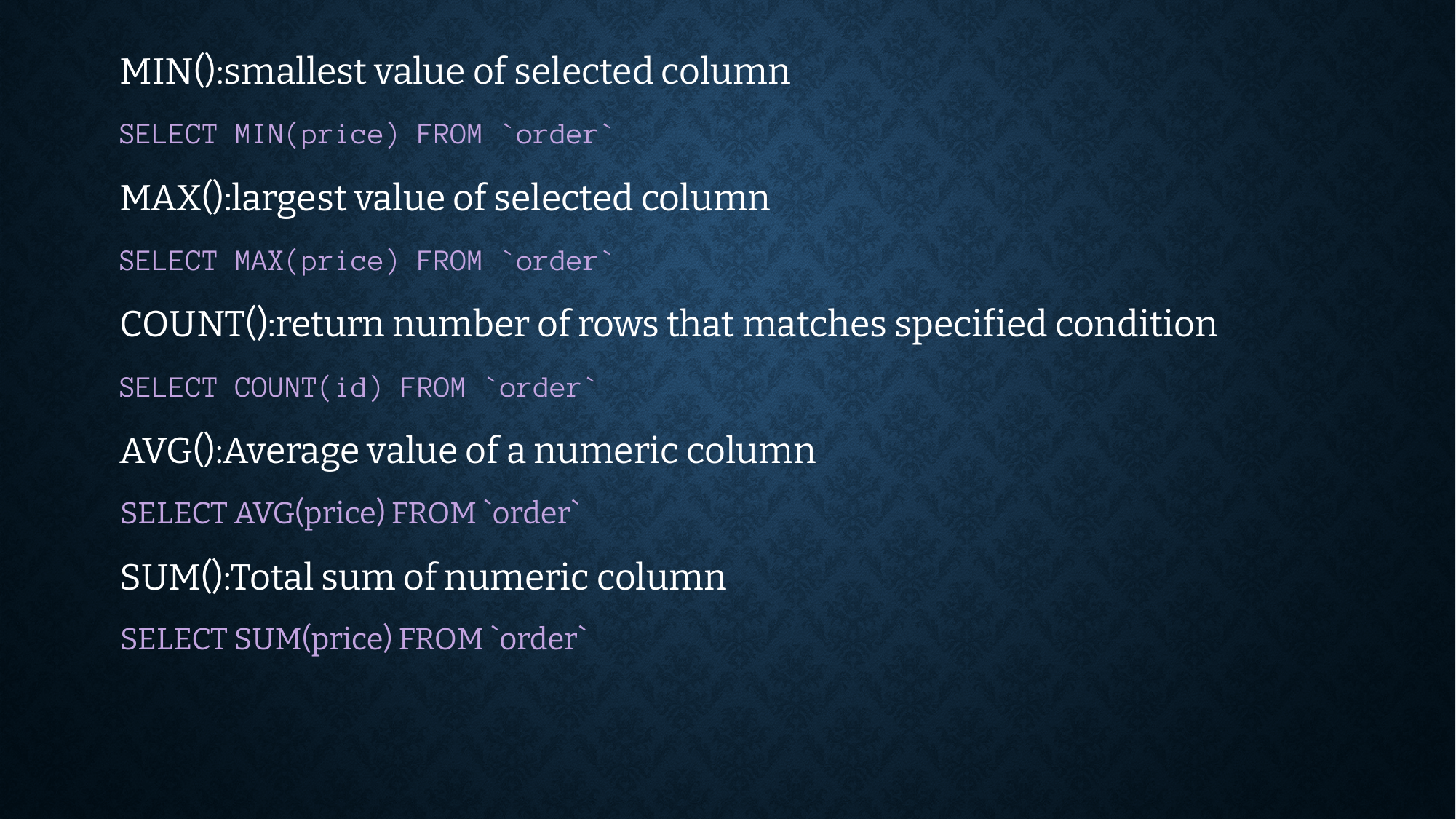

MIN():smallest value of selected column
SELECT MIN(price) FROM `order`
MAX():largest value of selected column
SELECT MAX(price) FROM `order`
COUNT():return number of rows that matches specified condition
SELECT COUNT(id) FROM `order`
AVG():Average value of a numeric column
SELECT AVG(price) FROM `order`
SUM():Total sum of numeric column
SELECT SUM(price) FROM `order`